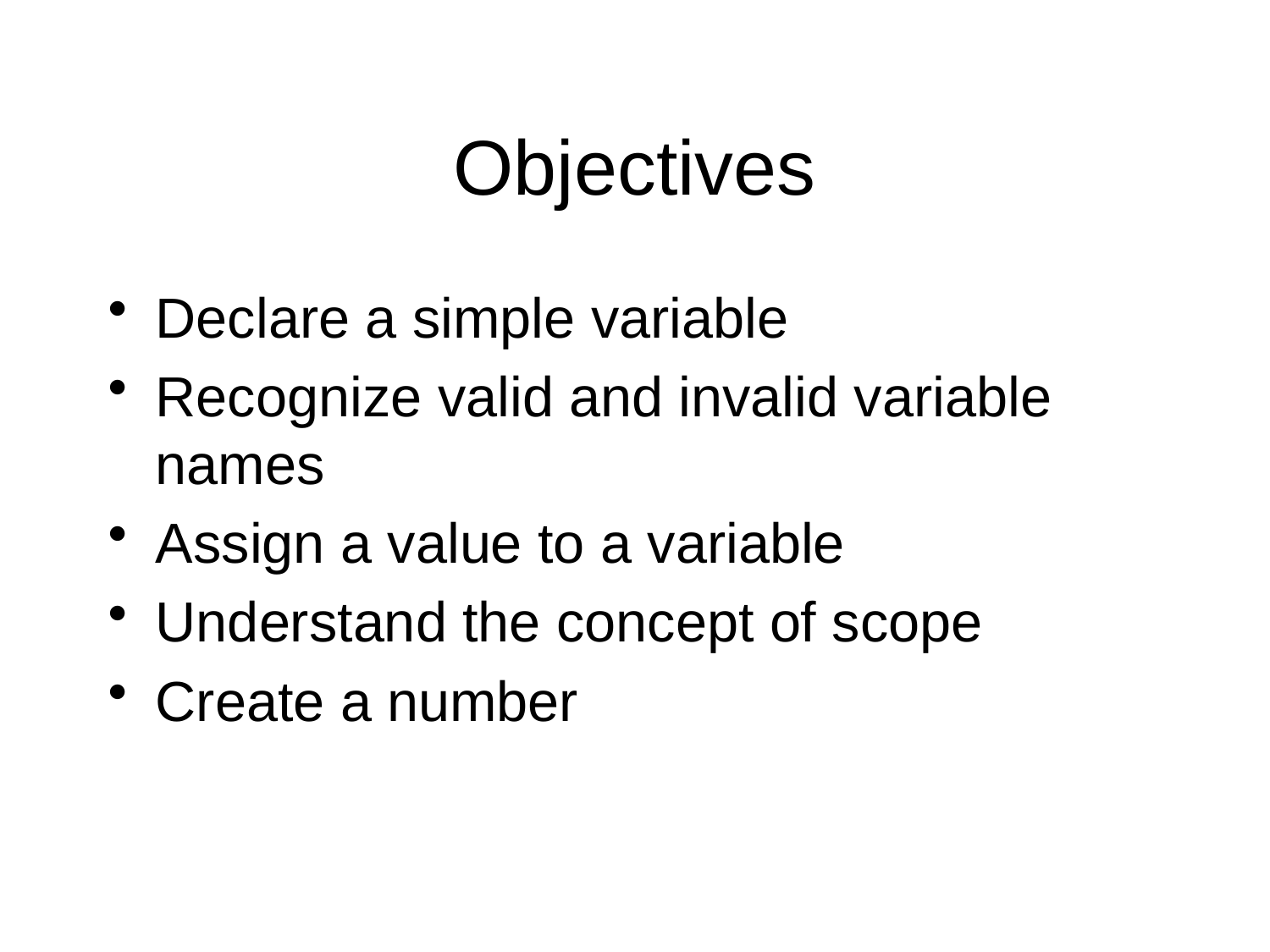

# Objectives
Declare a simple variable
Recognize valid and invalid variable names
Assign a value to a variable
Understand the concept of scope
Create a number